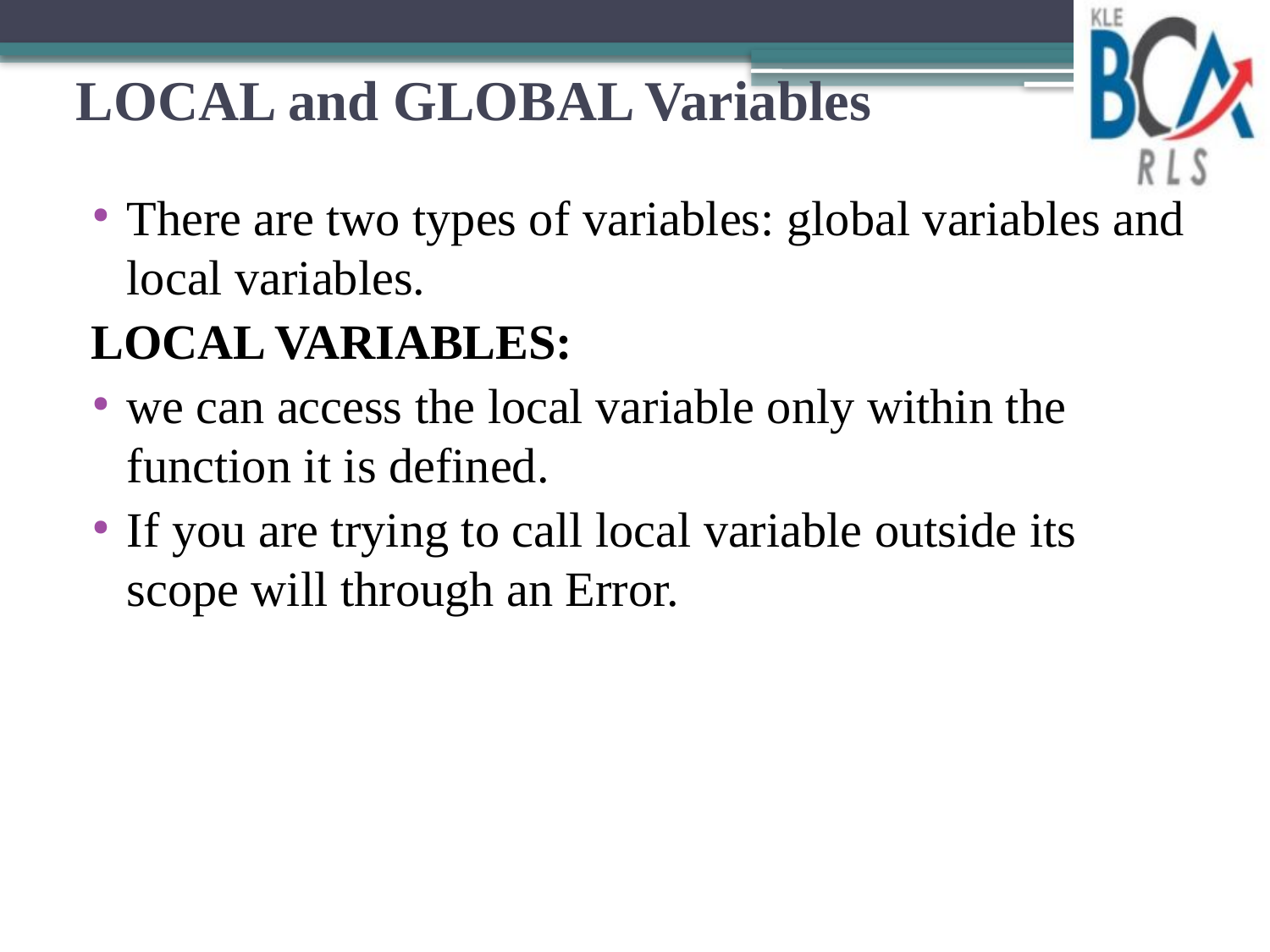

# LOCAL and GLOBAL Variables
There are two types of variables: global variables and local variables.
LOCAL VARIABLES:
we can access the local variable only within the function it is defined.
If you are trying to call local variable outside its scope will through an Error.